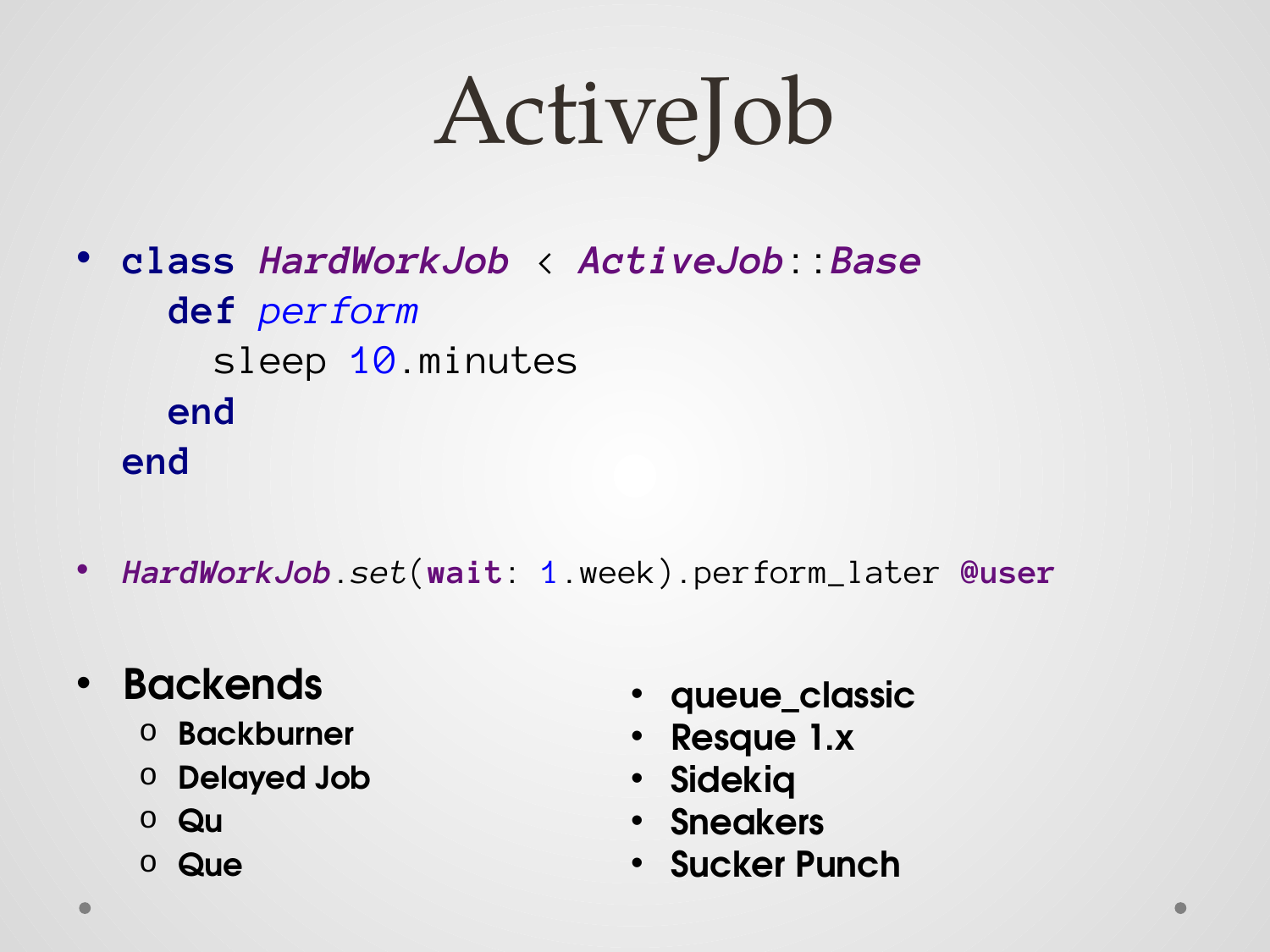

# ActiveJob
class HardWorkJob < ActiveJob::Base
  def perform
    sleep 10.minutes
  end
end

HardWorkJob.set(wait: 1.week).perform_later @user

Backends
Backburner
Delayed Job
Qu
Que
queue_classic
Resque 1.x
Sidekiq
Sneakers
Sucker Punch